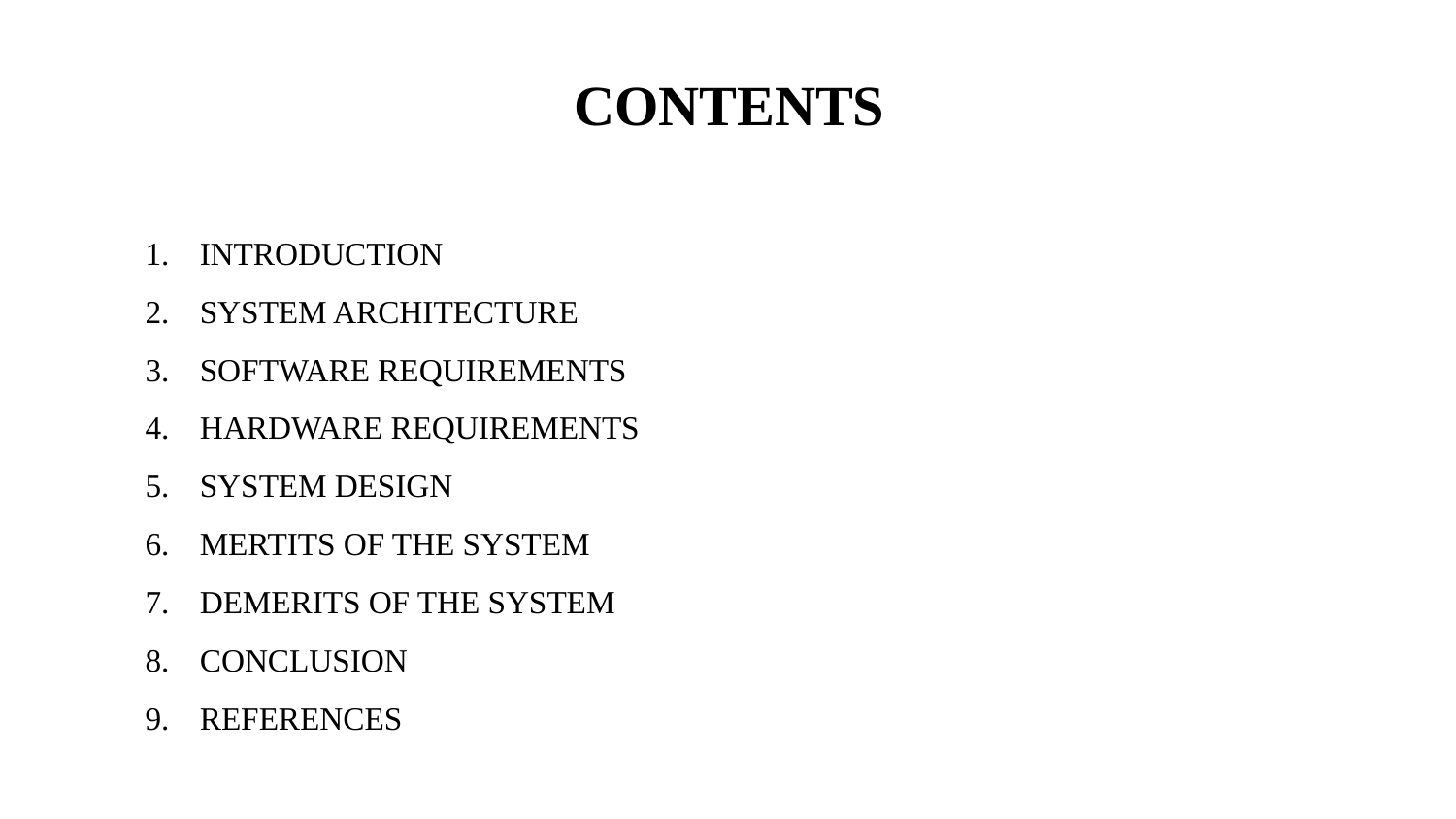

# CONTENTS
INTRODUCTION
SYSTEM ARCHITECTURE
SOFTWARE REQUIREMENTS
HARDWARE REQUIREMENTS
SYSTEM DESIGN
MERTITS OF THE SYSTEM
DEMERITS OF THE SYSTEM
CONCLUSION
REFERENCES